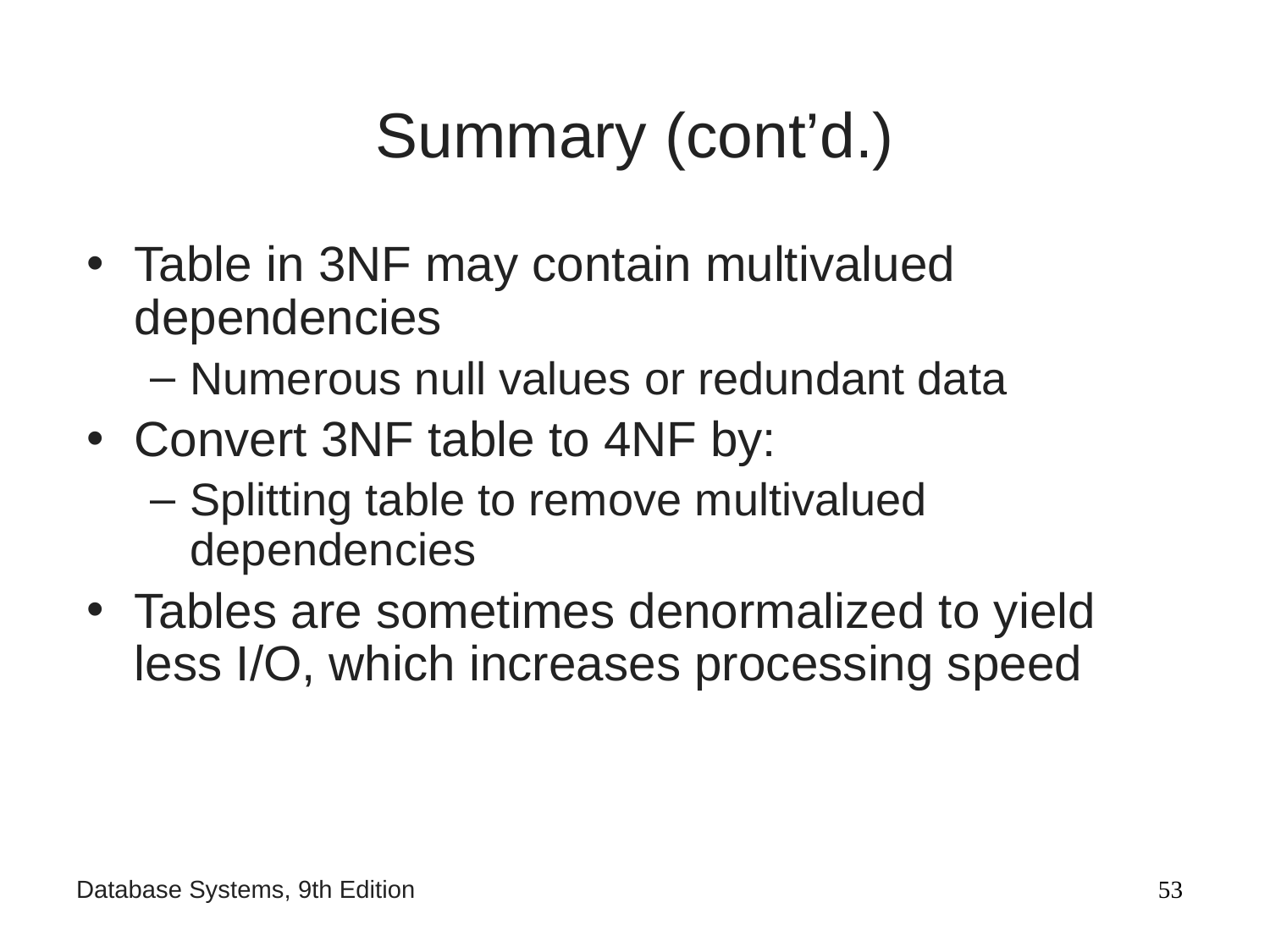

# Summary (cont’d.)
Table in 3NF may contain multivalued dependencies
Numerous null values or redundant data
Convert 3NF table to 4NF by:
Splitting table to remove multivalued dependencies
Tables are sometimes denormalized to yield less I/O, which increases processing speed
53
Database Systems, 9th Edition